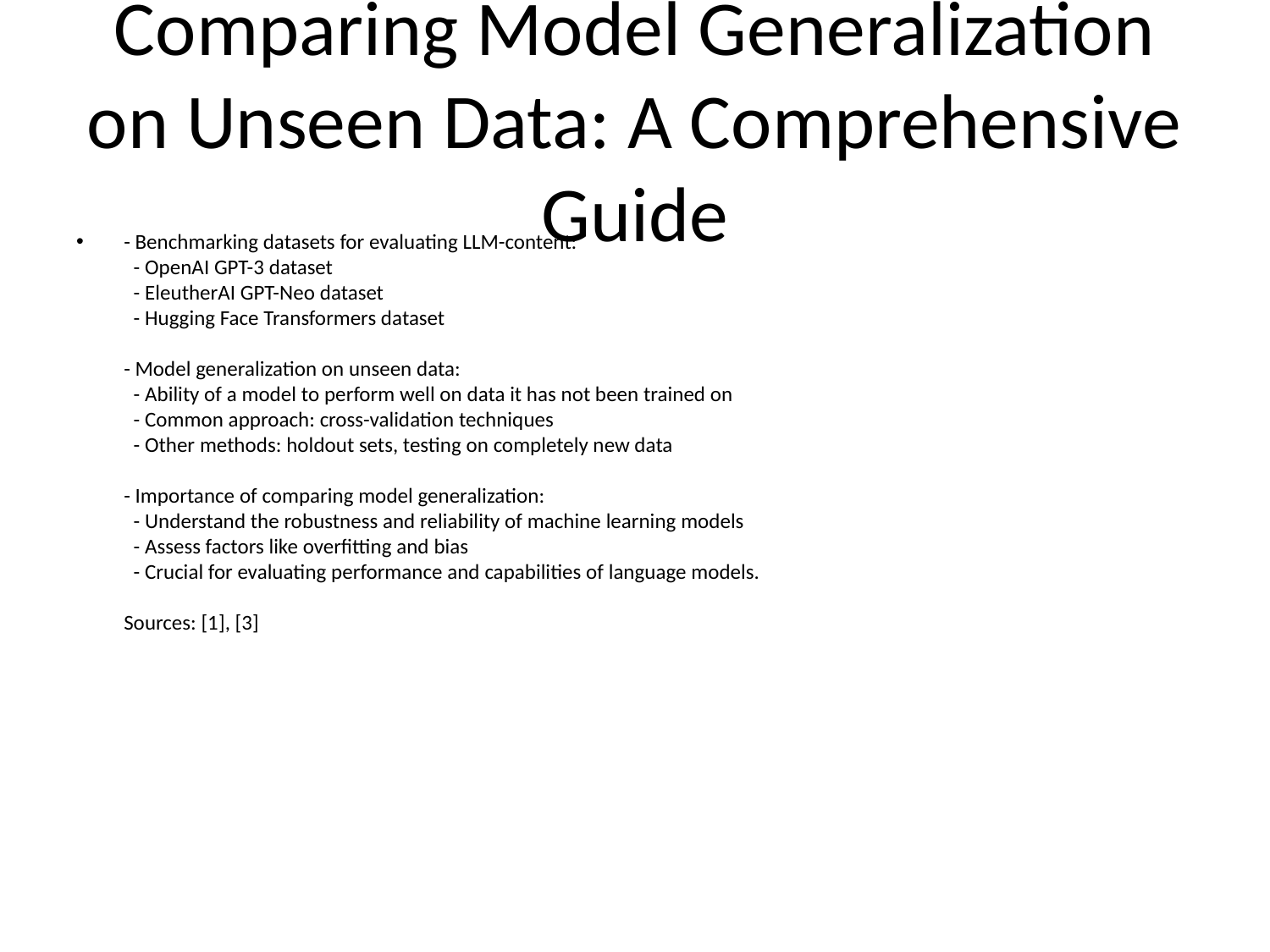

# Comparing Model Generalization on Unseen Data: A Comprehensive Guide
- Benchmarking datasets for evaluating LLM-content:
  - OpenAI GPT-3 dataset
  - EleutherAI GPT-Neo dataset
  - Hugging Face Transformers dataset
- Model generalization on unseen data:
  - Ability of a model to perform well on data it has not been trained on
  - Common approach: cross-validation techniques
  - Other methods: holdout sets, testing on completely new data
- Importance of comparing model generalization:
  - Understand the robustness and reliability of machine learning models
  - Assess factors like overfitting and bias
  - Crucial for evaluating performance and capabilities of language models.
Sources: [1], [3]